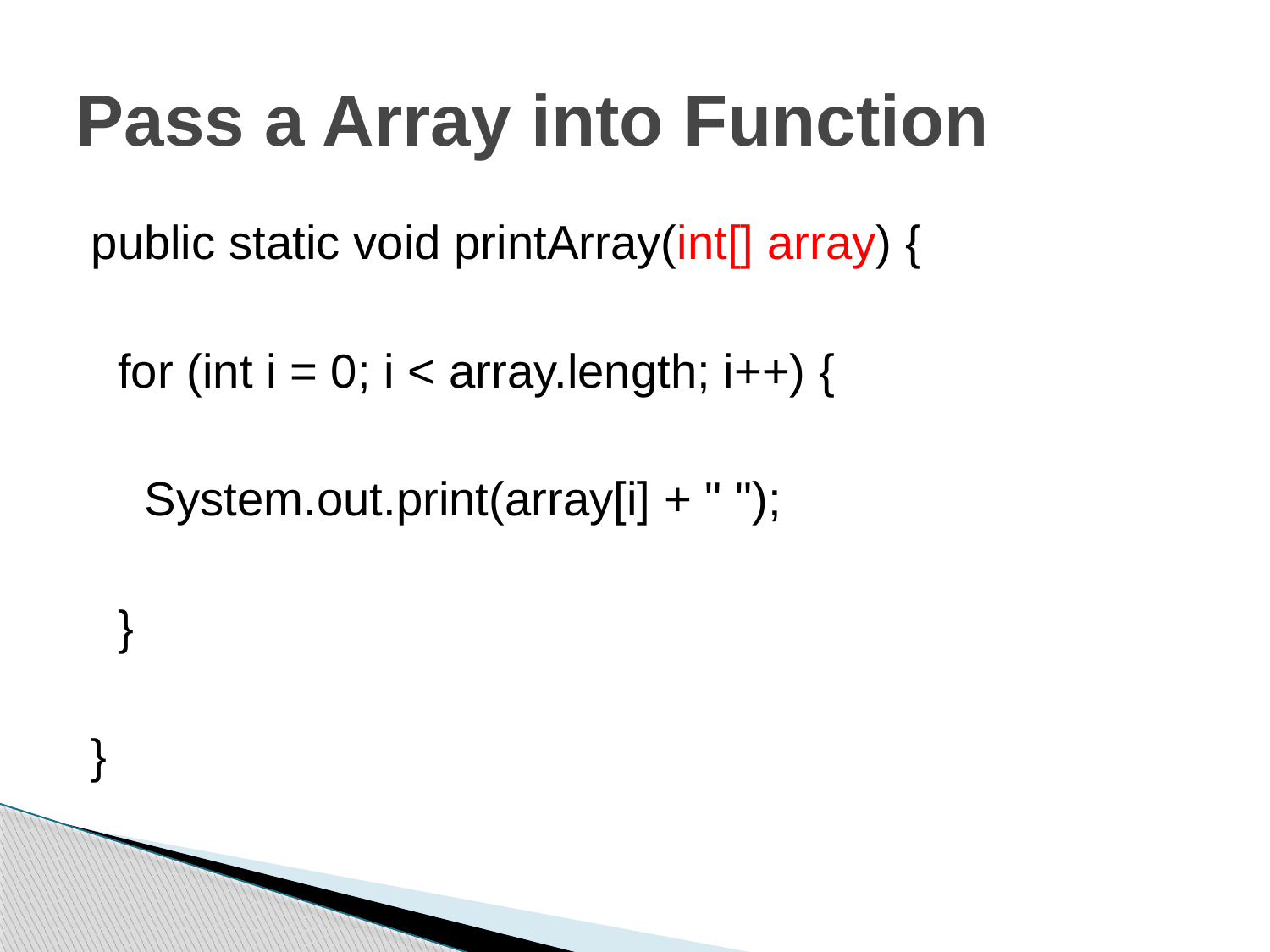

# Pass a Array into Function
public static void printArray(int[] array) {

  for (int i = 0; i < array.length; i++) {

    System.out.print(array[i] + " ");

  }

}